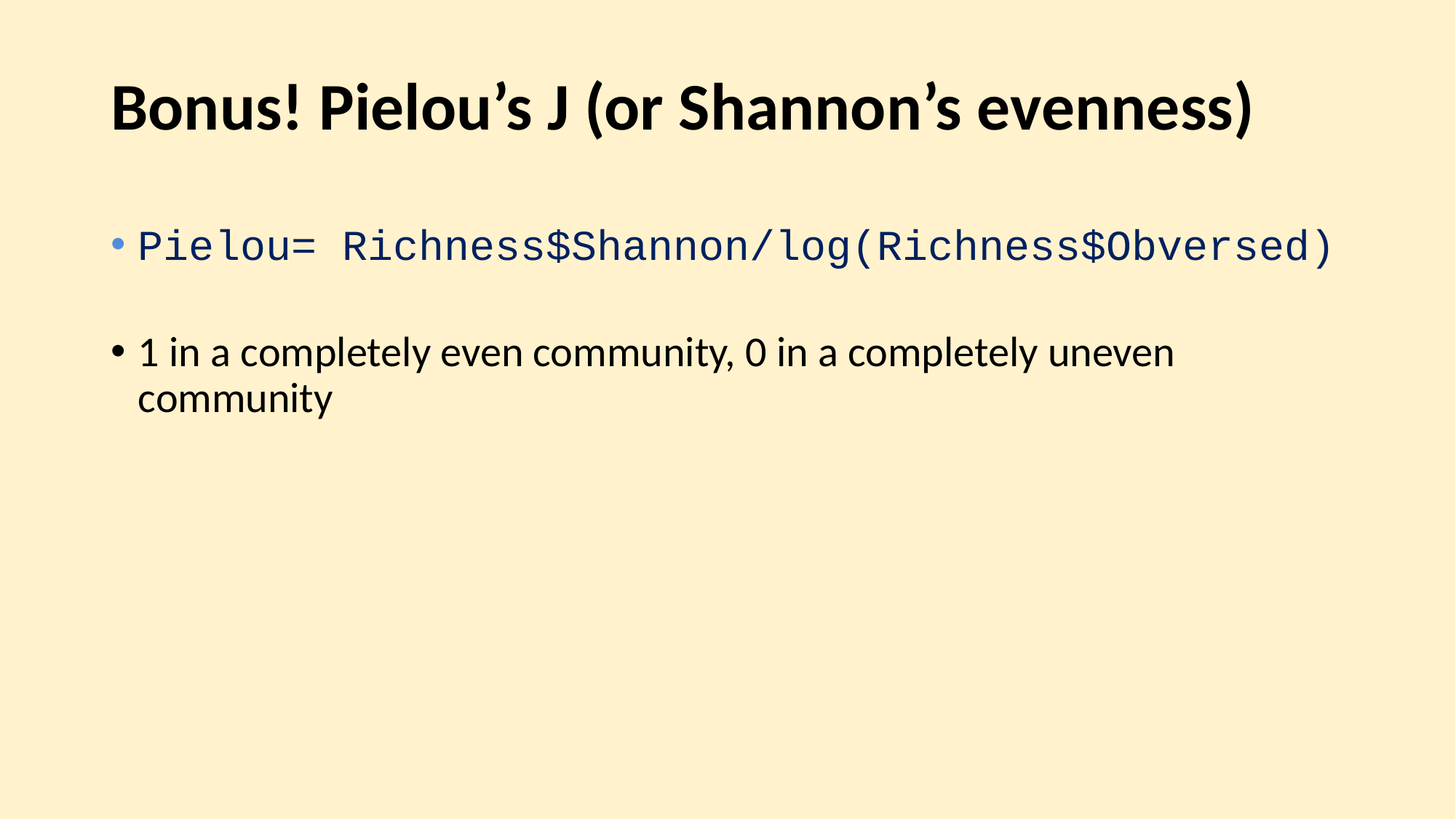

# Bonus! Pielou’s J (or Shannon’s evenness)
Pielou= Richness$Shannon/log(Richness$Obversed)

1 in a completely even community, 0 in a completely uneven community